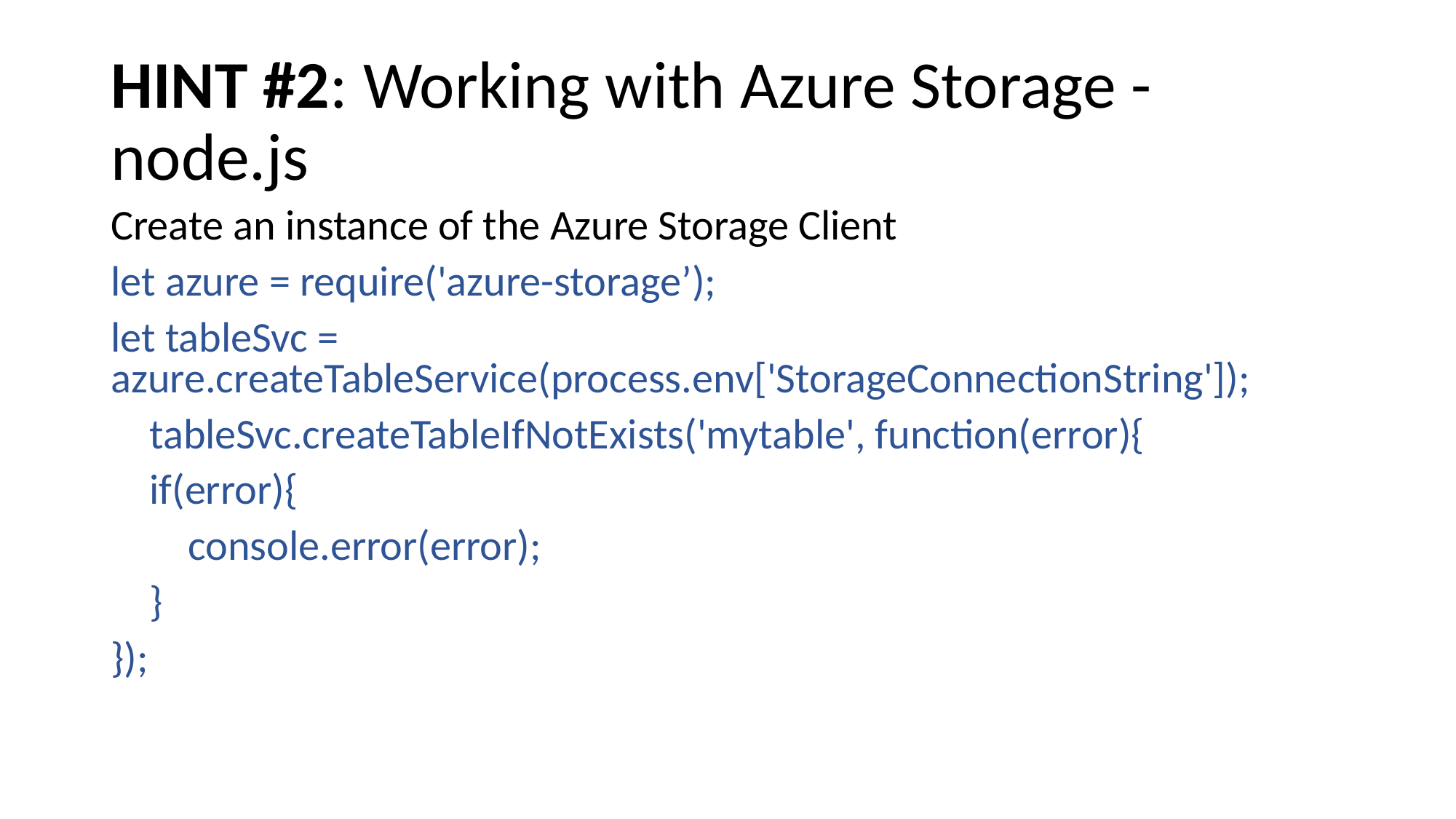

# HINT #2: Working with Azure Storage - node.js
Create an instance of the Azure Storage Client
let azure = require('azure-storage’);
let tableSvc = azure.createTableService(process.env['StorageConnectionString']);
    tableSvc.createTableIfNotExists('mytable', function(error){
    if(error){
        console.error(error);
    }
});